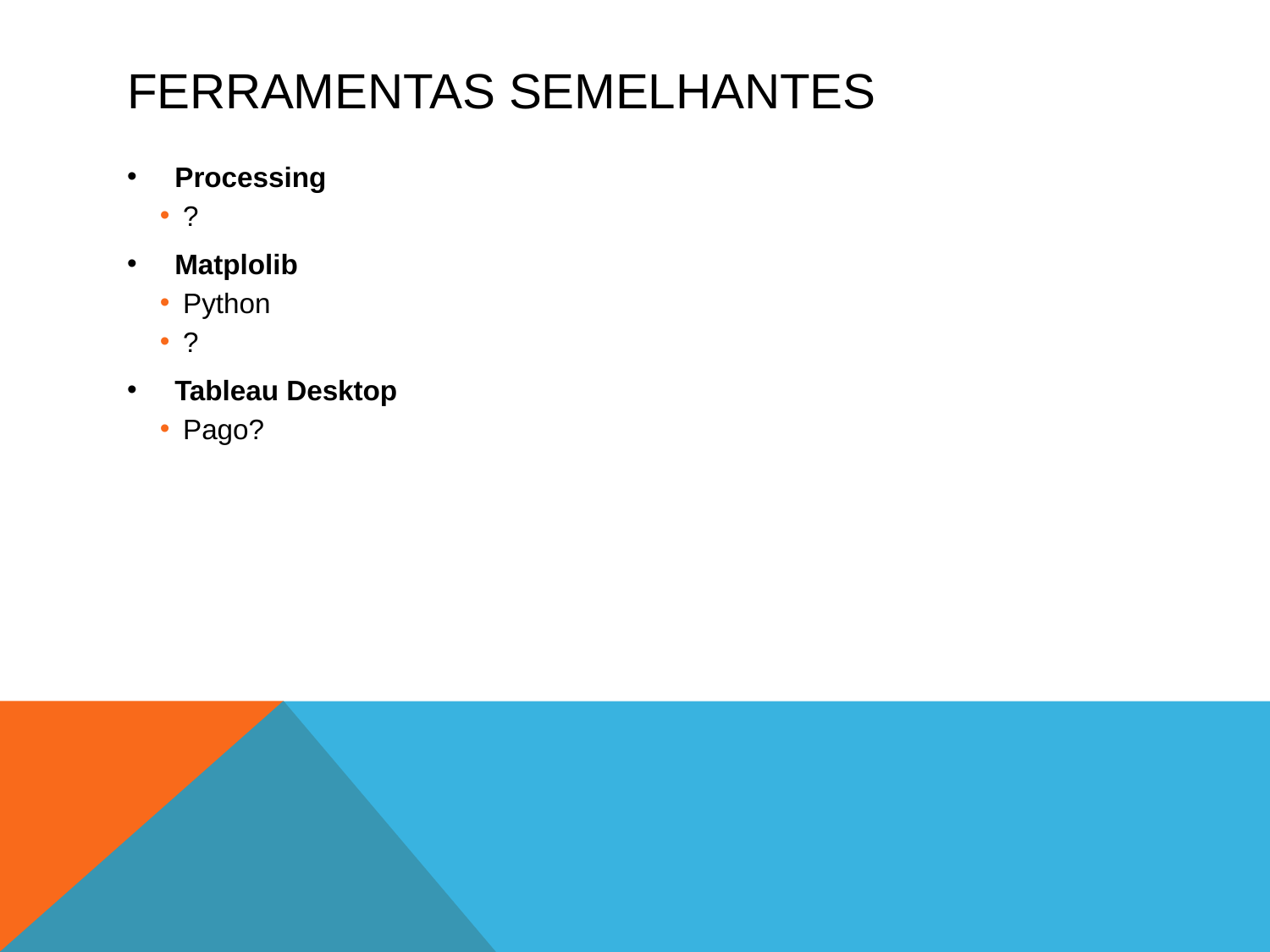

# Ferramentas semelhantes
Processing
?
Matplolib
Python
?
Tableau Desktop
Pago?